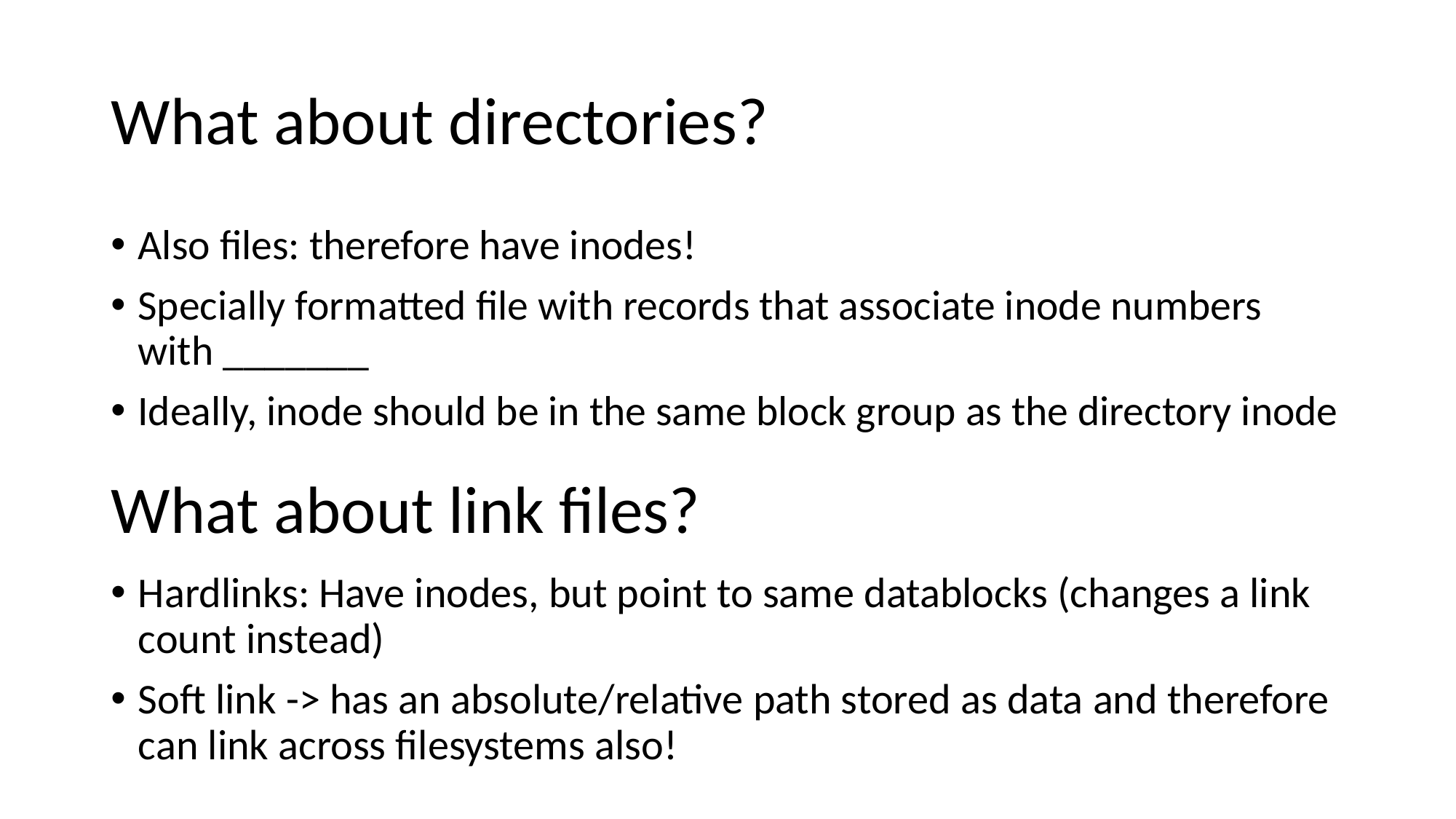

# What about directories?
Also files: therefore have inodes!
Specially formatted file with records that associate inode numbers with _______
Ideally, inode should be in the same block group as the directory inode

What about link files?
Hardlinks: Have inodes, but point to same datablocks (changes a link count instead)
Soft link -> has an absolute/relative path stored as data and therefore can link across filesystems also!